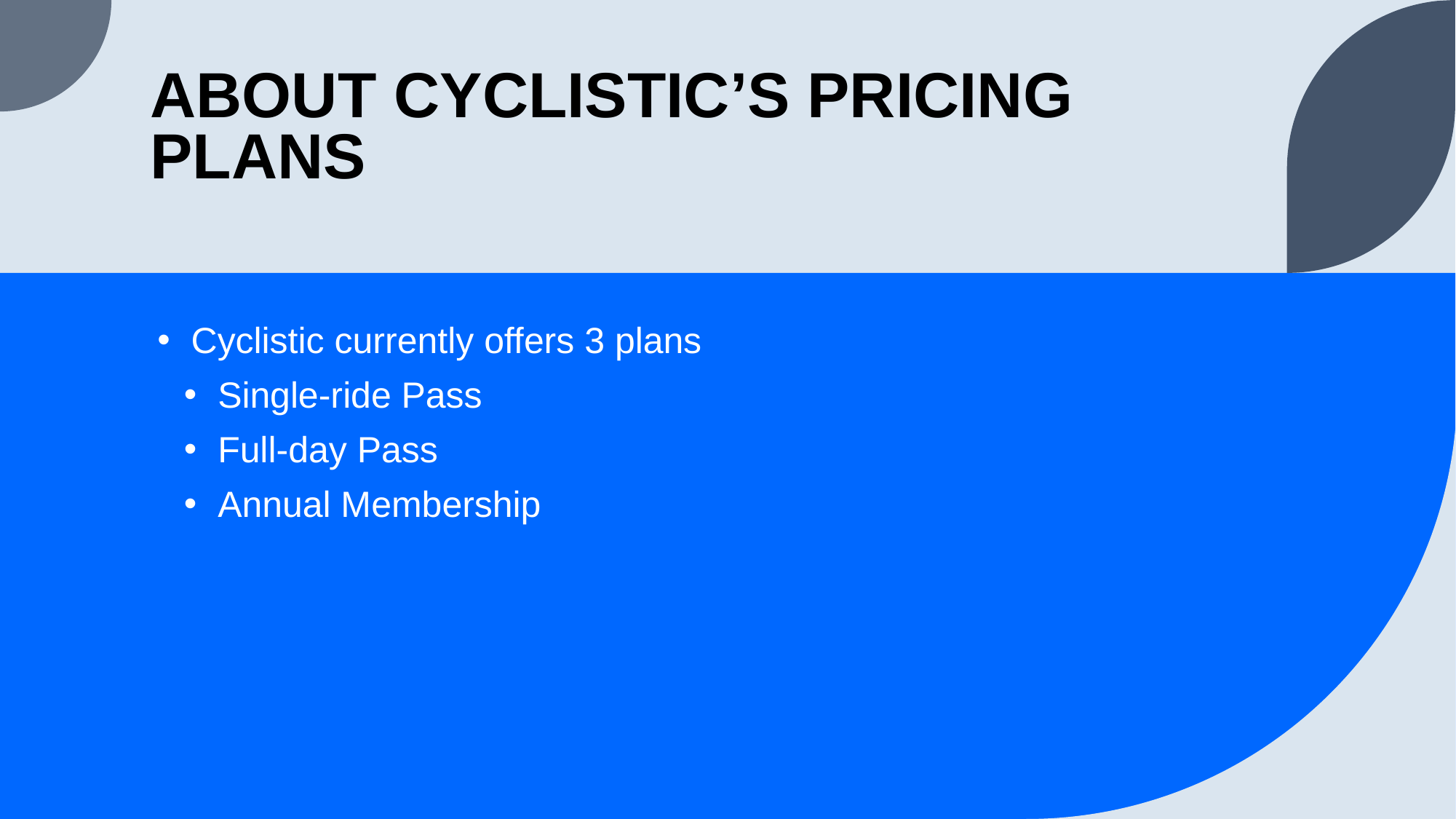

# ABOUT CYCLISTIC’S PRICING PLANS
Cyclistic currently offers 3 plans
Single-ride Pass
Full-day Pass
Annual Membership